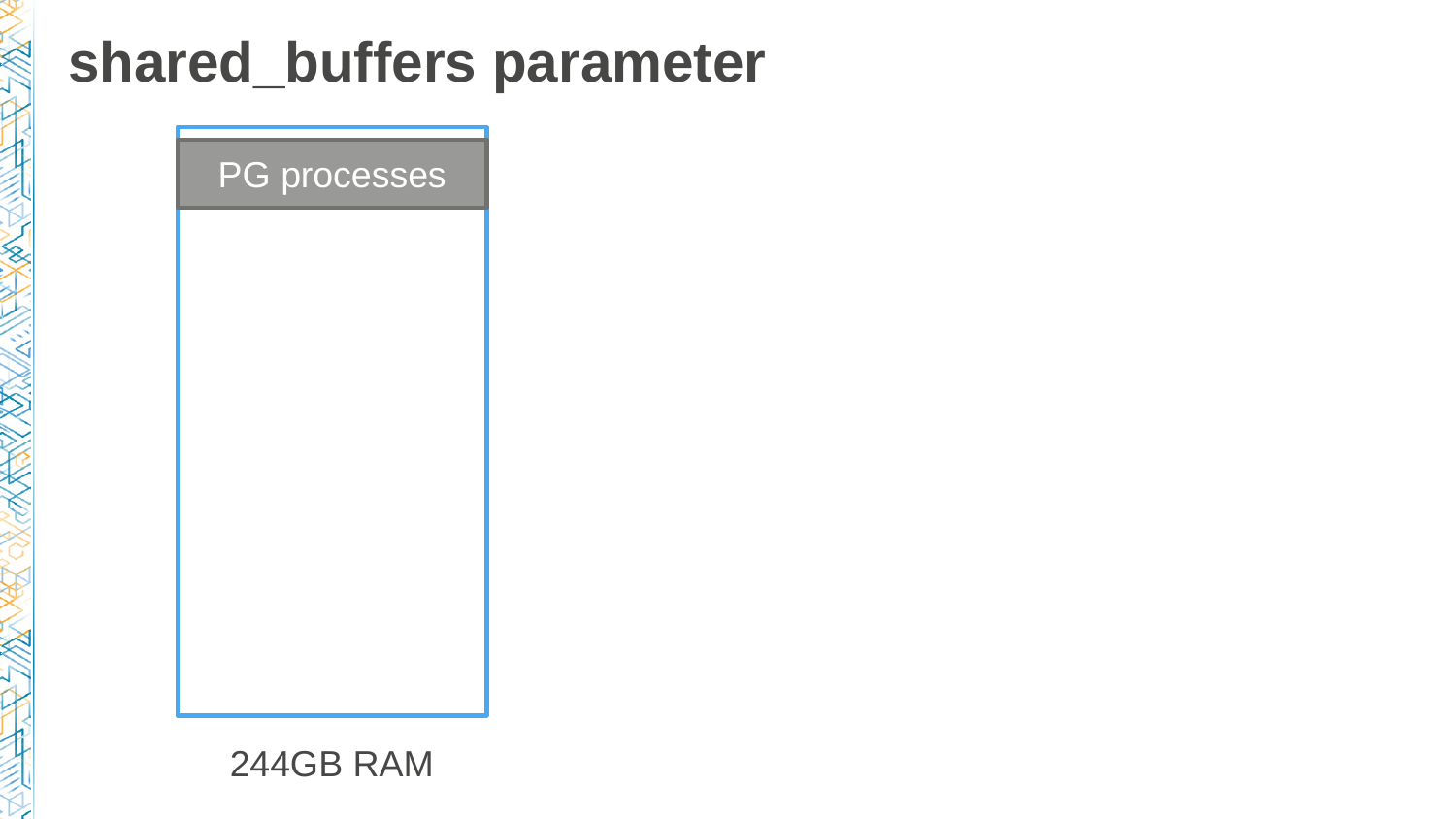

# shared_buffers parameter

PG processes
244GB RAM